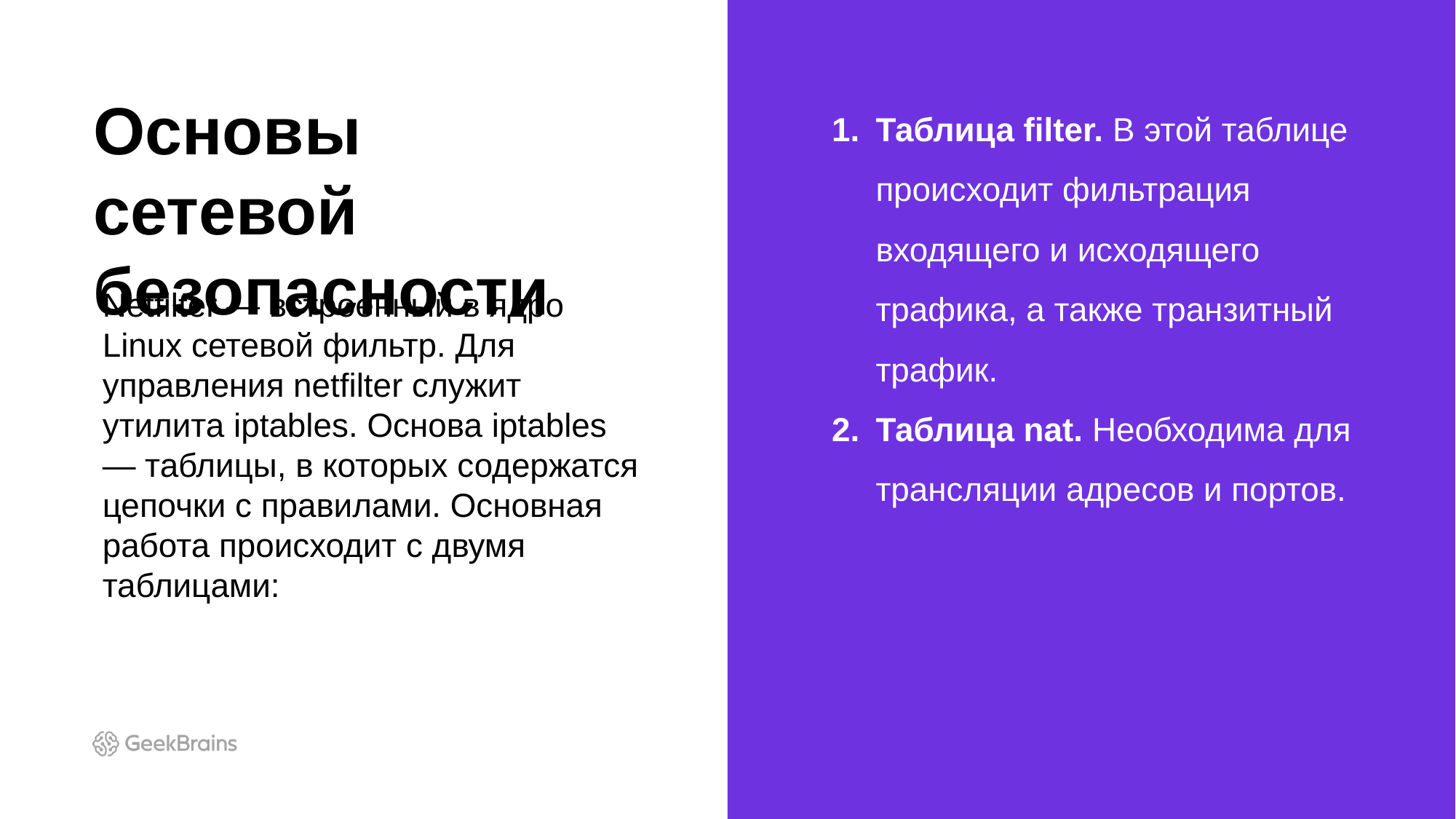

# Основы сетевой безопасности
Таблица filter. В этой таблице происходит фильтрация входящего и исходящего трафика, а также транзитный трафик.
Таблица nat. Необходима для трансляции адресов и портов.
Netfilter — встроенный в ядро Linux сетевой фильтр. Для управления netfilter служит утилита iptables. Основа iptables — таблицы, в которых содержатся цепочки с правилами. Основная работа происходит с двумя таблицами: